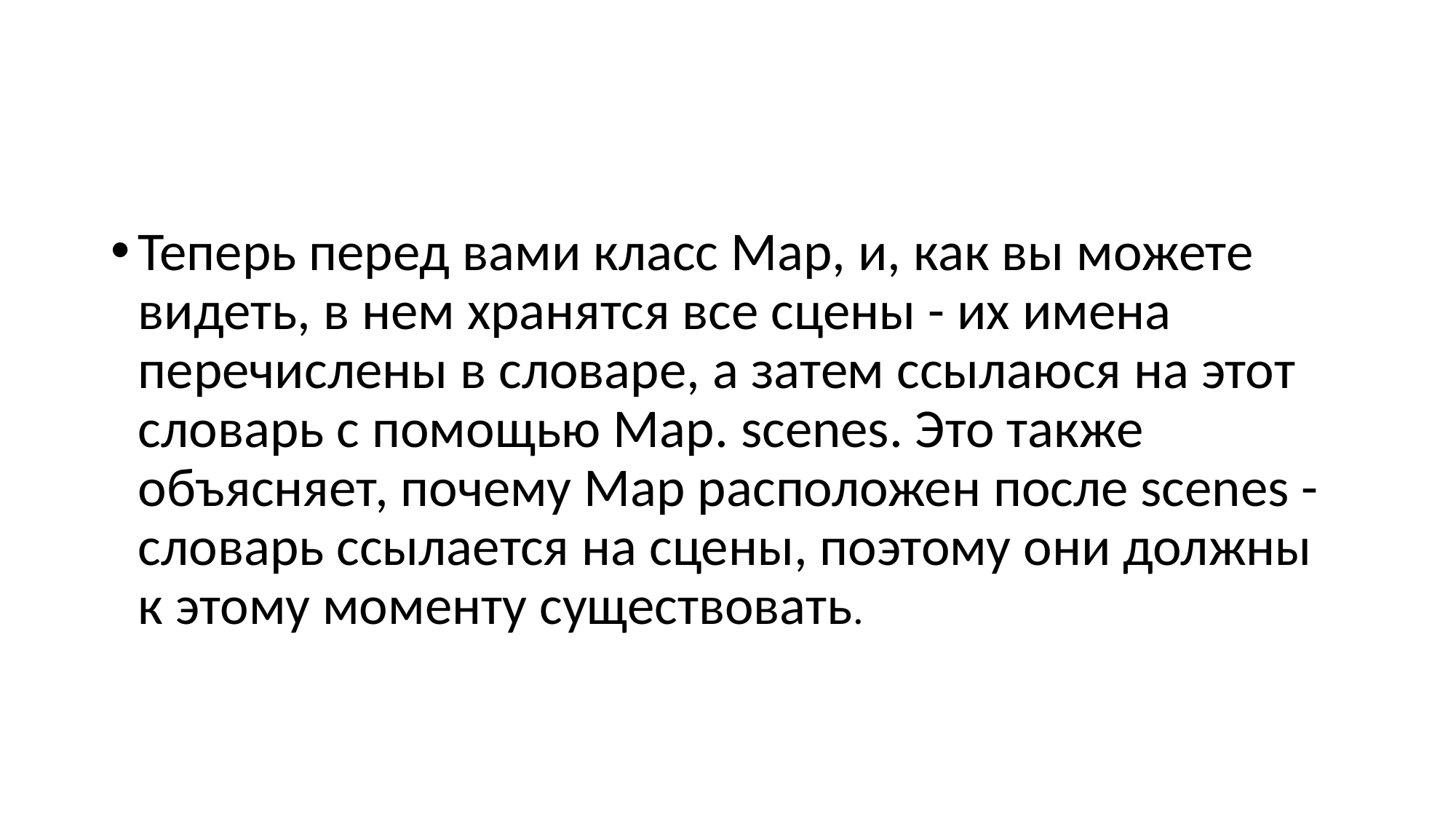

Теперь перед вами класс Мар, и, как вы можете видеть, в нем хранятся все сцены - их имена перечислены в словаре, а затем ссылаюся на этот словарь с помощью Map. scenes. Это также объясняет, почему Мар расположен после scenes - словарь ссылается на сцены, поэтому они должны к этому моменту существовать.